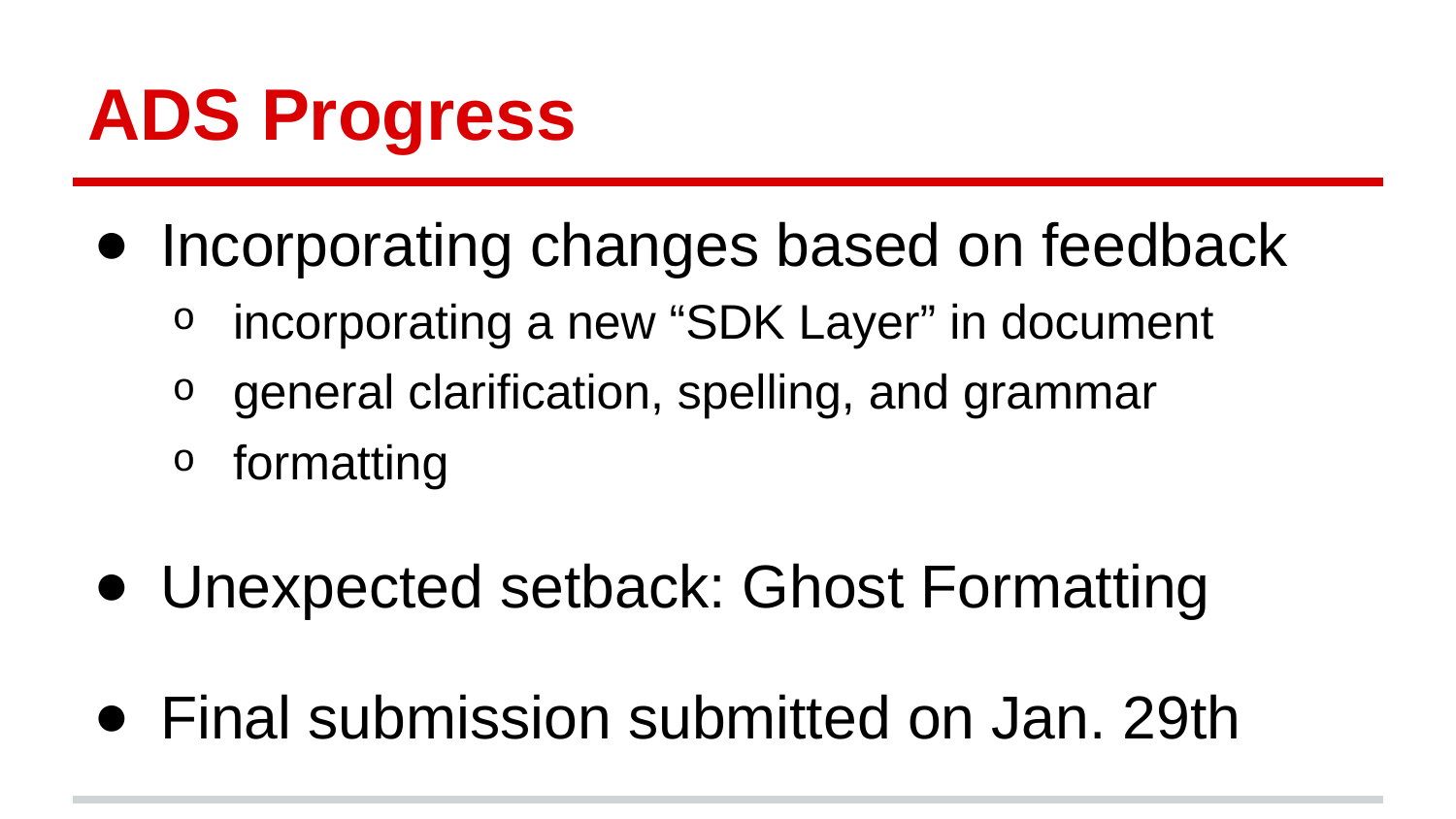

# ADS Progress
Incorporating changes based on feedback
incorporating a new “SDK Layer” in document
general clarification, spelling, and grammar
formatting

Unexpected setback: Ghost Formatting

Final submission submitted on Jan. 29th